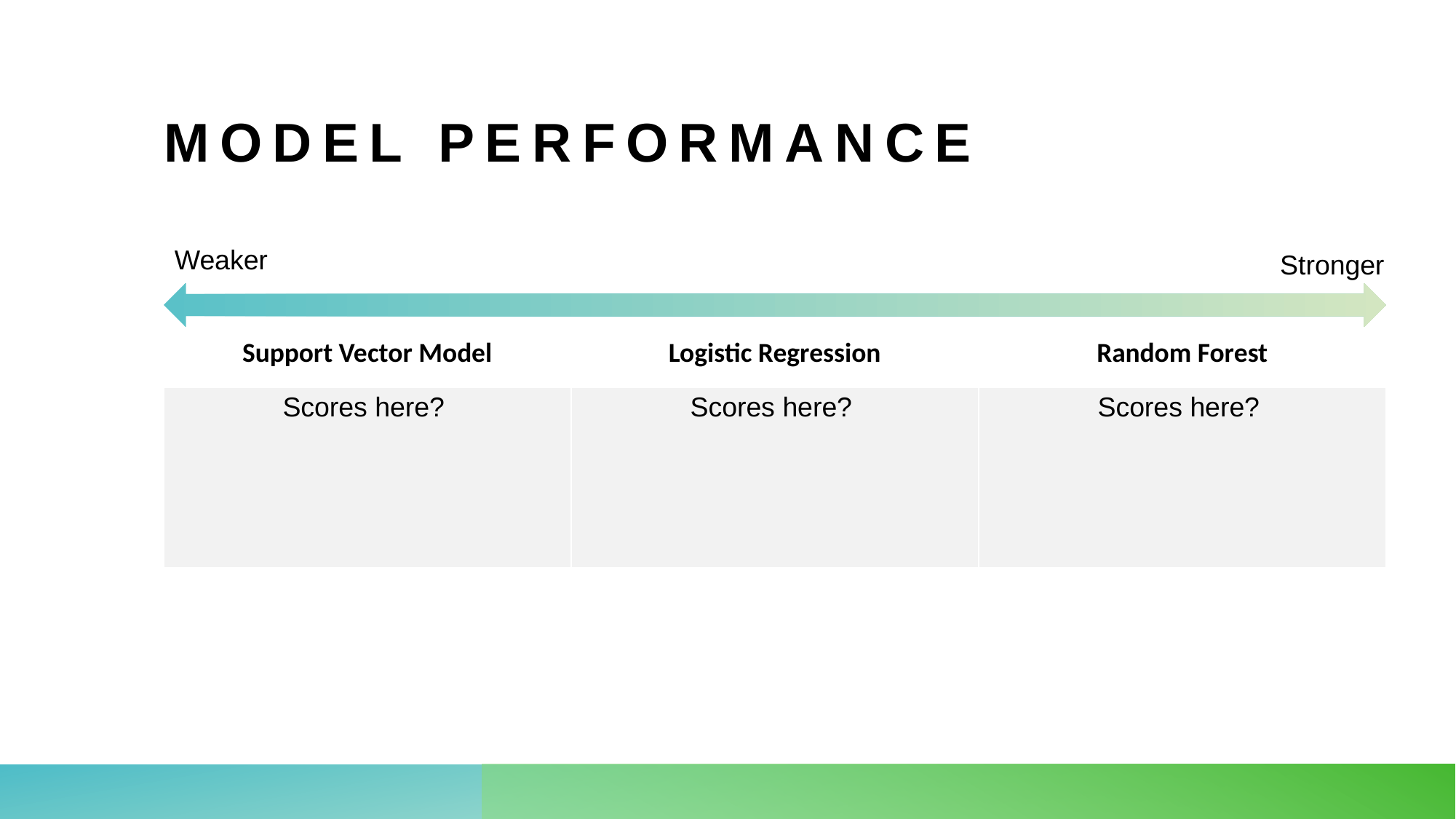

# Model performance
Weaker
Stronger

| Support Vector Model | Logistic Regression | Random Forest |
| --- | --- | --- |
| Scores here? | Scores here? | Scores here? |